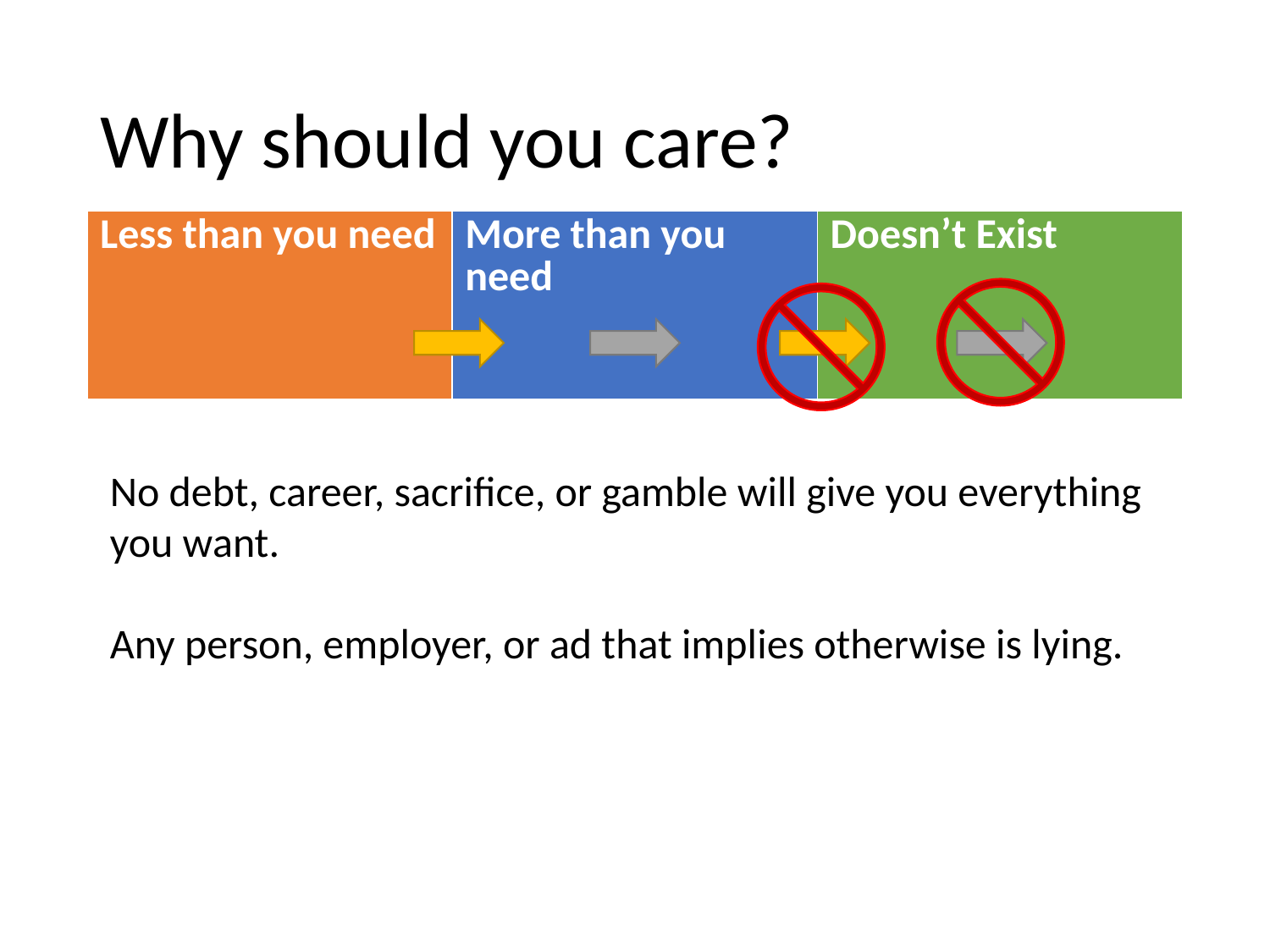

# Why should you care?
| Less than you need | More than you need | Doesn’t Exist |
| --- | --- | --- |

No debt, career, sacrifice, or gamble will give you everything you want.

Any person, employer, or ad that implies otherwise is lying.